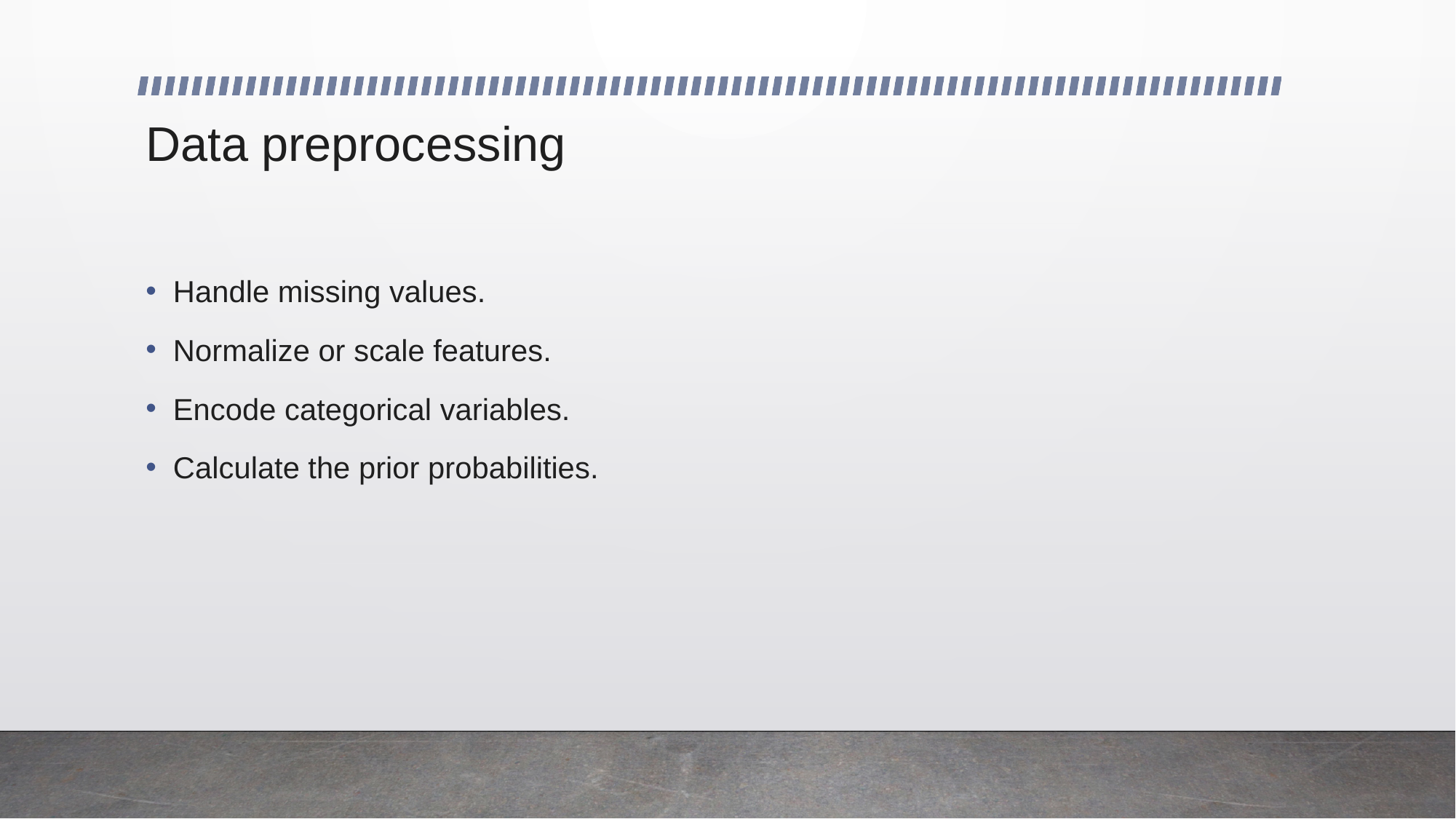

# Data preprocessing
Handle missing values.
Normalize or scale features.
Encode categorical variables.
Calculate the prior probabilities.